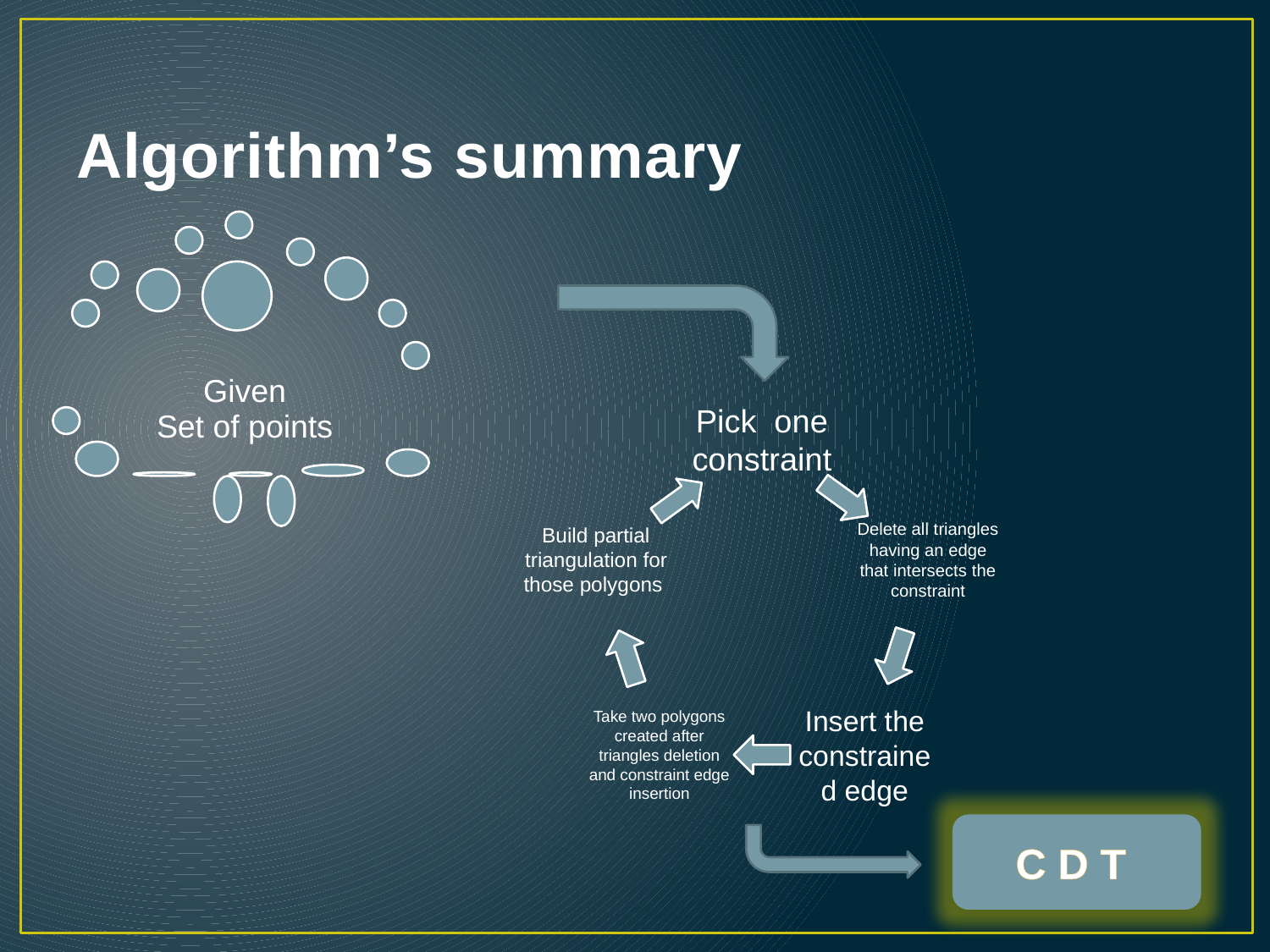

# Algorithm’s summary
Given
Build
Set of points

Pick  one constraint
Delete all triangles having an edge that intersects the constraint
Insert the constrained edge
Build partial triangulation for those polygons
Take two polygons created after triangles deletion and constraint edge insertion
C D T